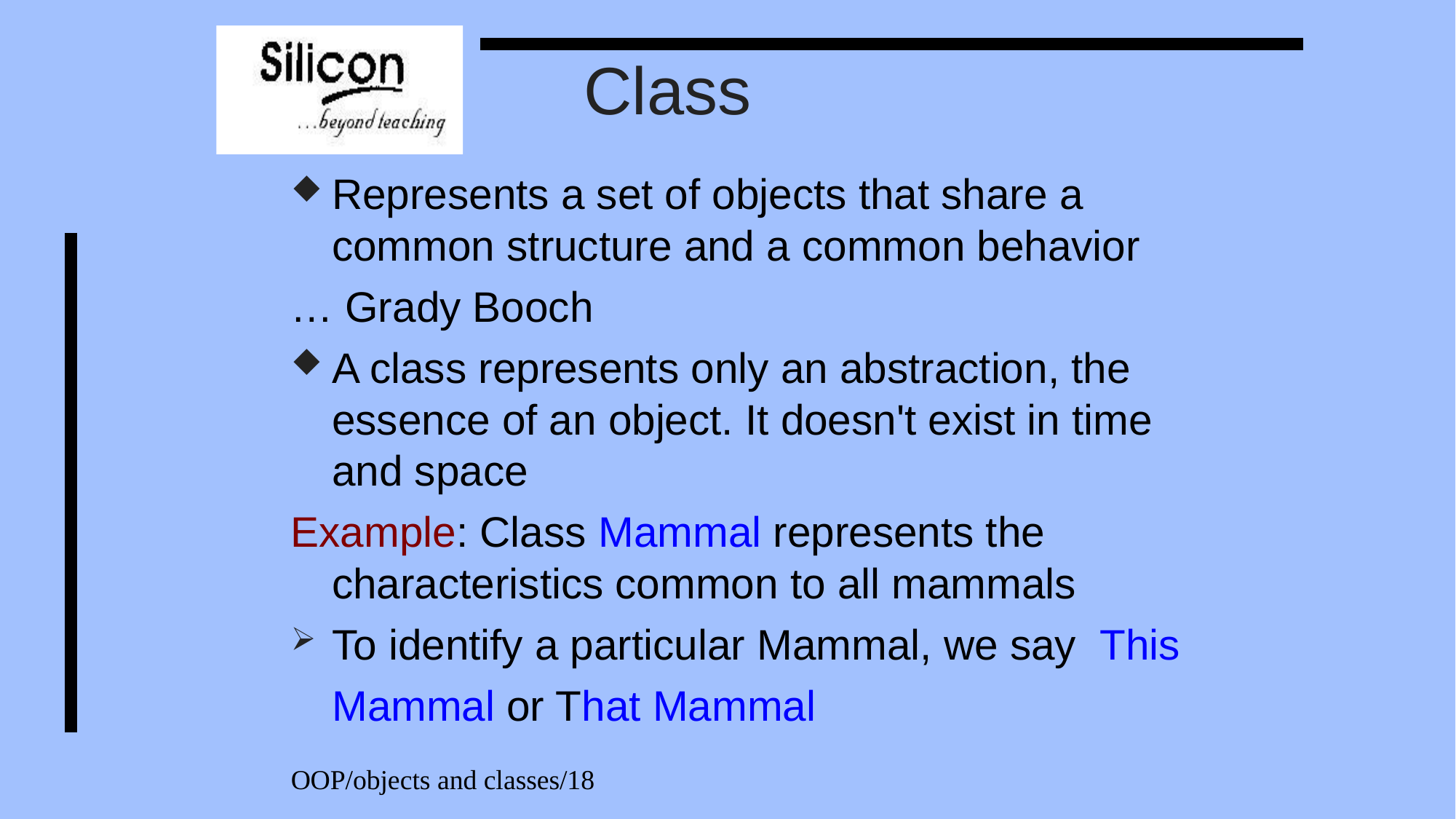

# Class
Represents a set of objects that share a  common structure and a common behavior
… Grady Booch
A class represents only an abstraction, the  essence of an object. It doesn't exist in time  and space
Example: Class Mammal represents the  characteristics common to all mammals
To identify a particular Mammal, we say  This Mammal or That Mammal
OOP/objects and classes/18